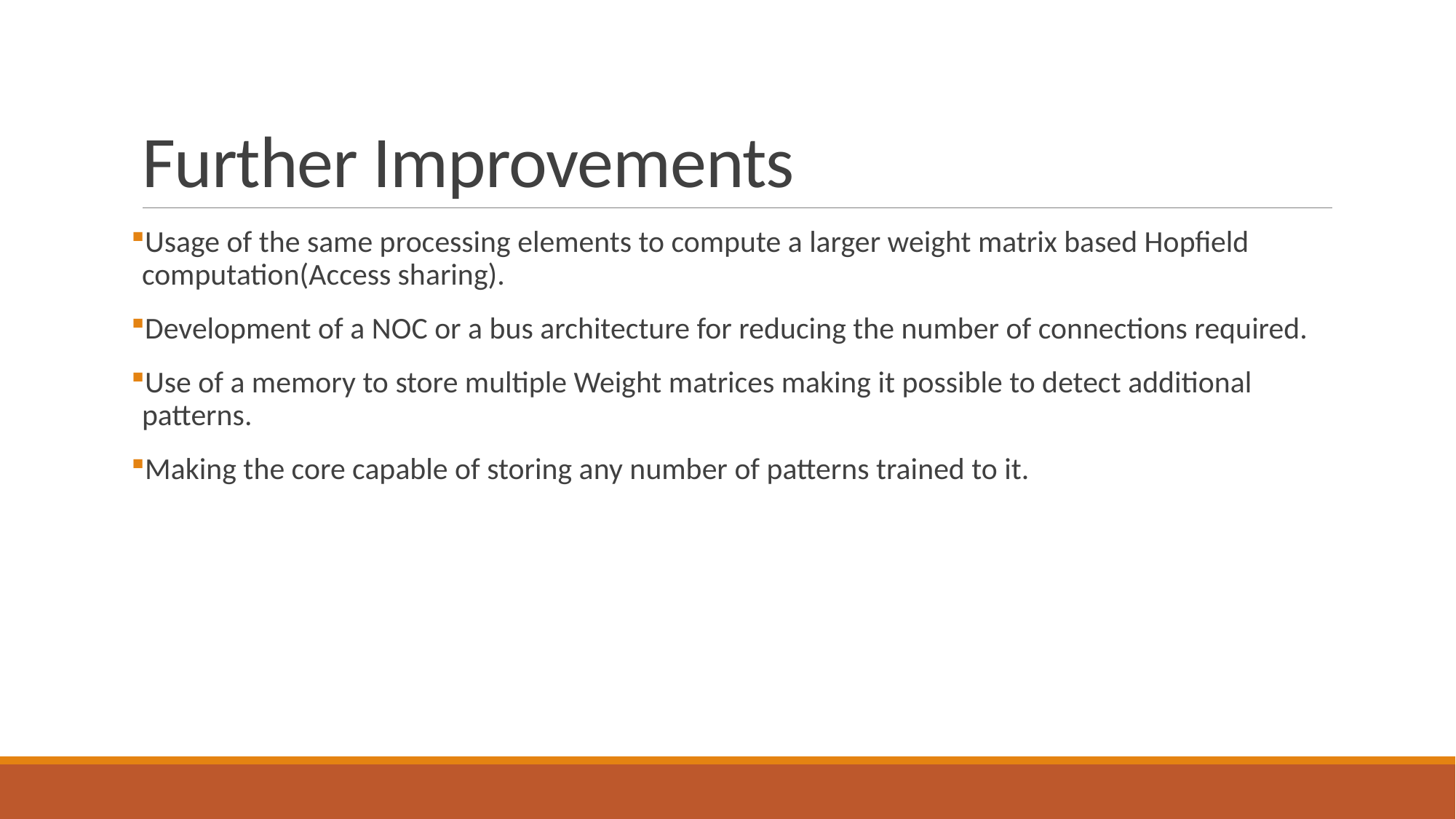

# Further Improvements
Usage of the same processing elements to compute a larger weight matrix based Hopfield computation(Access sharing).
Development of a NOC or a bus architecture for reducing the number of connections required.
Use of a memory to store multiple Weight matrices making it possible to detect additional patterns.
Making the core capable of storing any number of patterns trained to it.